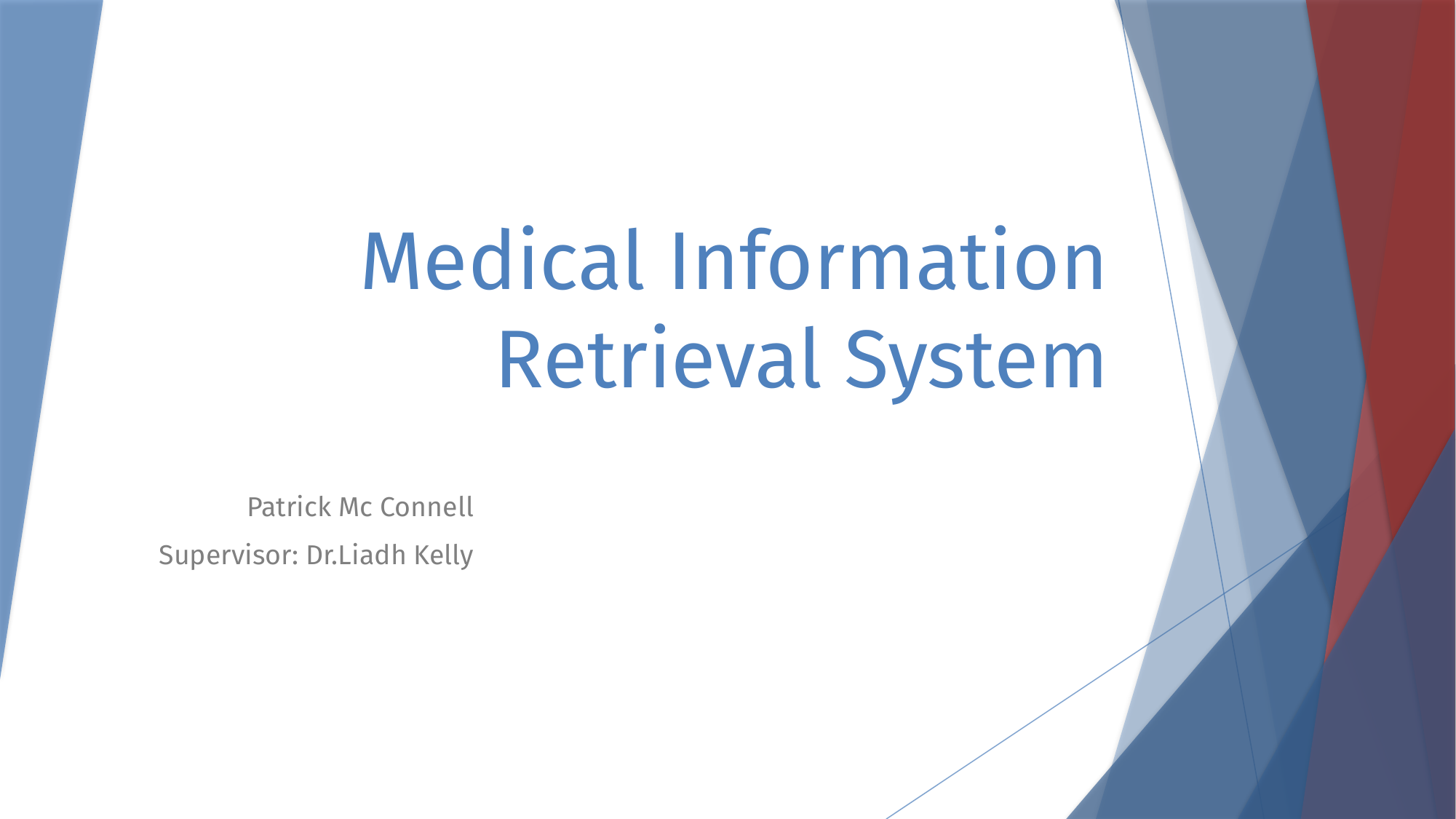

# Medical Information Retrieval System
Patrick Mc Connell
Supervisor: Dr.Liadh Kelly